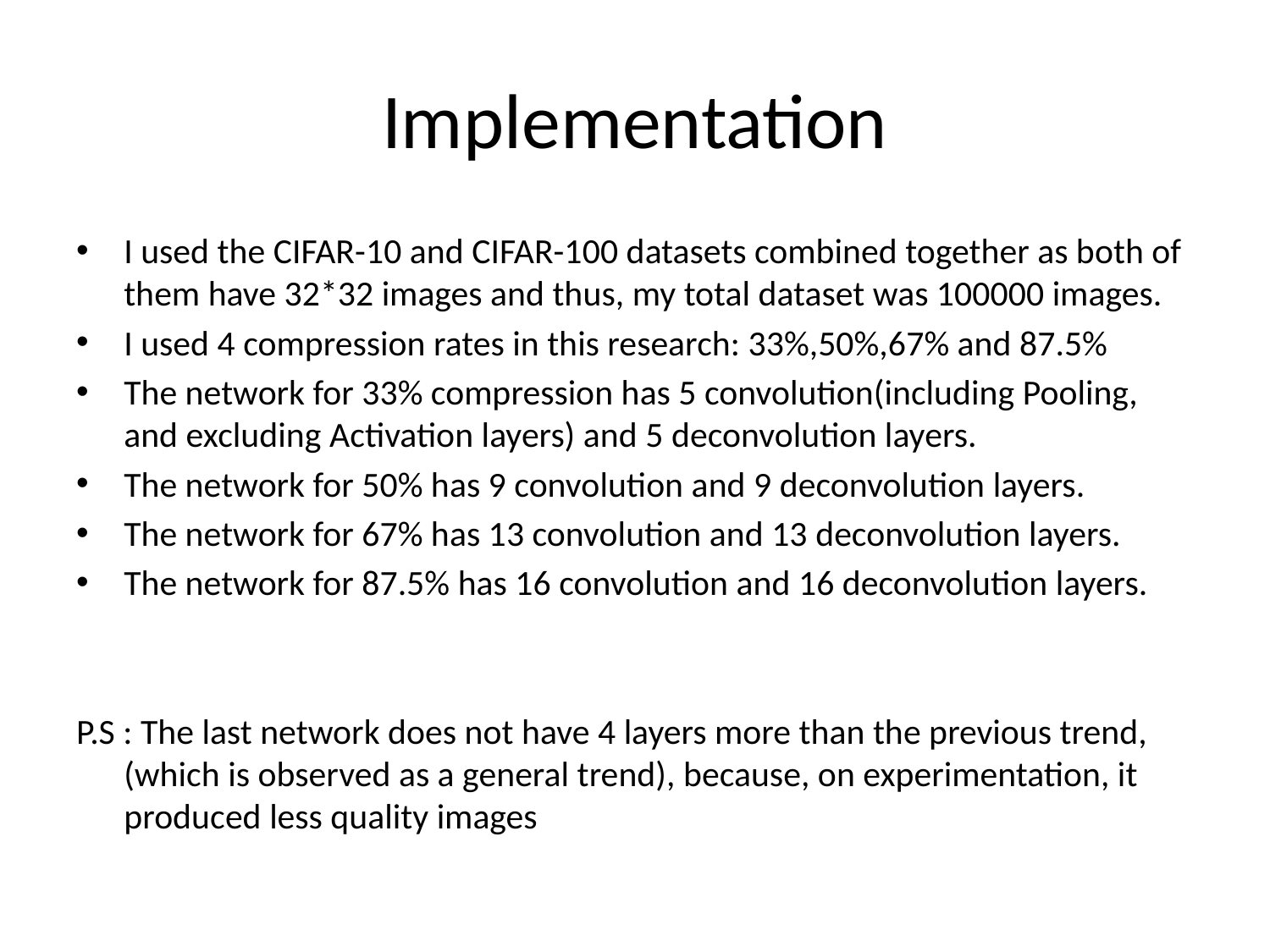

# Implementation
I used the CIFAR-10 and CIFAR-100 datasets combined together as both of them have 32*32 images and thus, my total dataset was 100000 images.
I used 4 compression rates in this research: 33%,50%,67% and 87.5%
The network for 33% compression has 5 convolution(including Pooling, and excluding Activation layers) and 5 deconvolution layers.
The network for 50% has 9 convolution and 9 deconvolution layers.
The network for 67% has 13 convolution and 13 deconvolution layers.
The network for 87.5% has 16 convolution and 16 deconvolution layers.

P.S : The last network does not have 4 layers more than the previous trend, (which is observed as a general trend), because, on experimentation, it produced less quality images